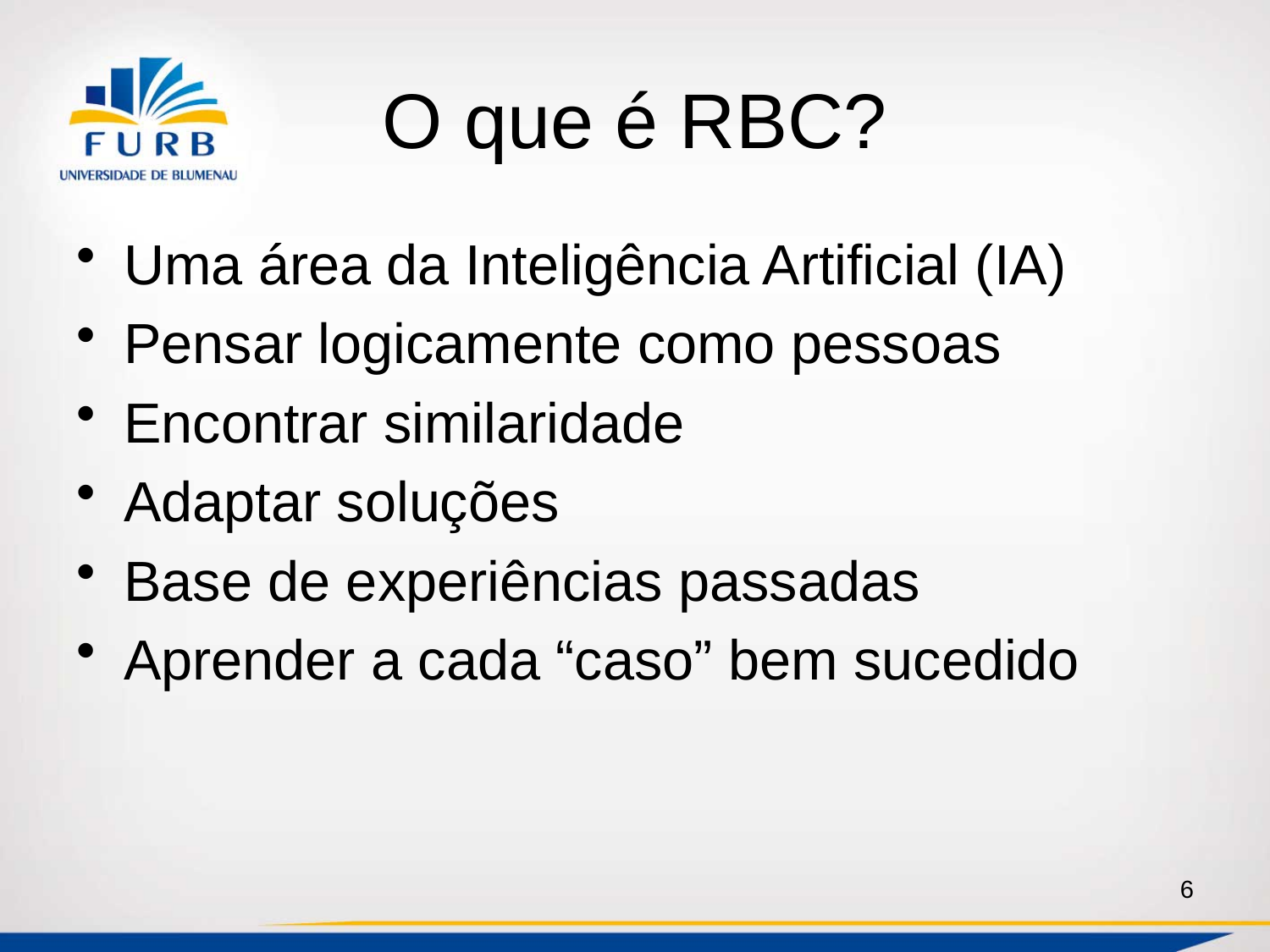

# O que é RBC?
Uma área da Inteligência Artificial (IA)
Pensar logicamente como pessoas
Encontrar similaridade
Adaptar soluções
Base de experiências passadas
Aprender a cada “caso” bem sucedido
6